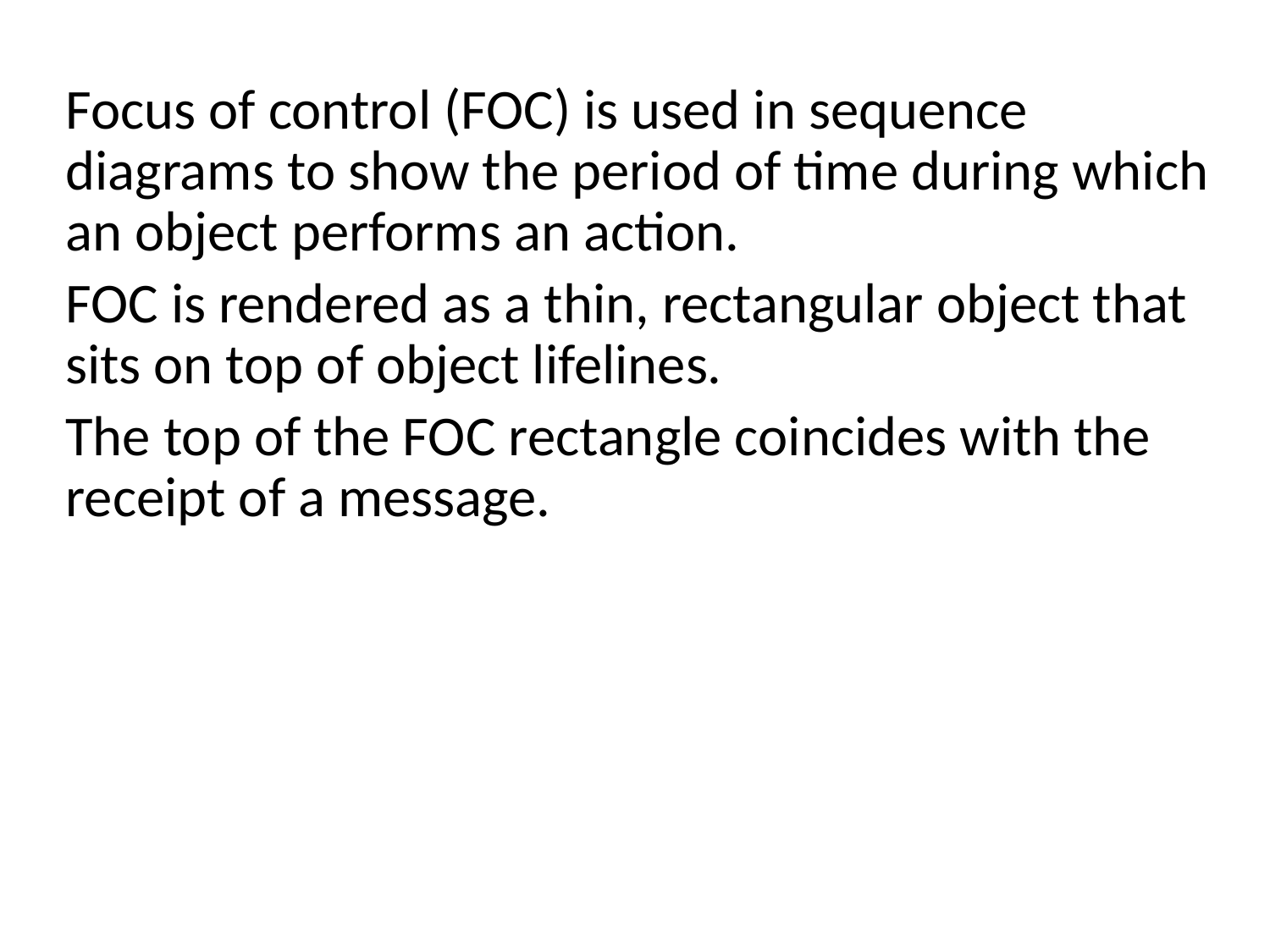

Focus of control (FOC) is used in sequence diagrams to show the period of time during which an object performs an action.
FOC is rendered as a thin, rectangular object that sits on top of object lifelines.
The top of the FOC rectangle coincides with the receipt of a message.